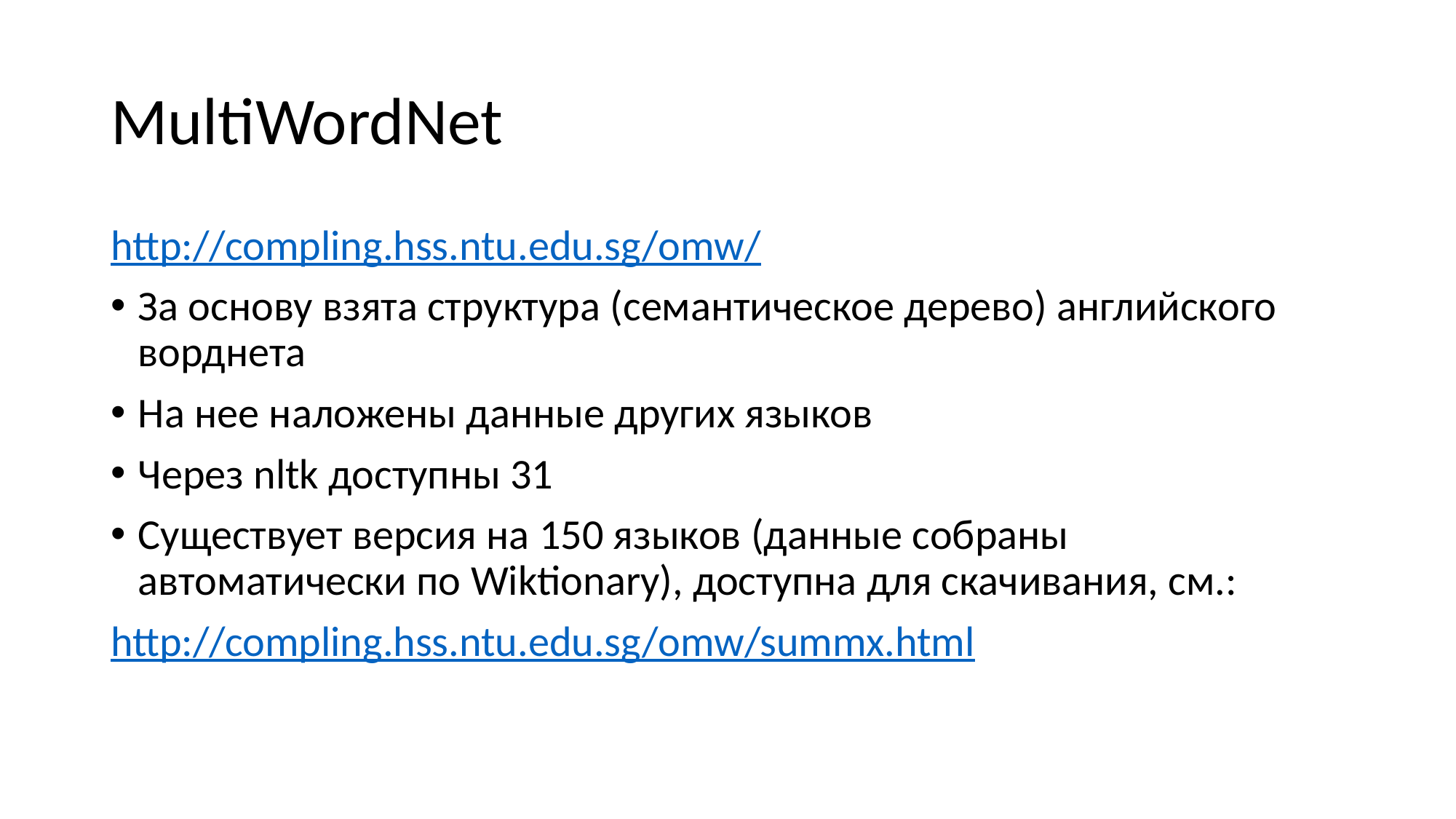

# MultiWordNet
http://compling.hss.ntu.edu.sg/omw/
За основу взята структура (семантическое дерево) английского ворднета
На нее наложены данные других языков
Через nltk доступны 31
Существует версия на 150 языков (данные собраны автоматически по Wiktionary), доступна для скачивания, см.:
http://compling.hss.ntu.edu.sg/omw/summx.html